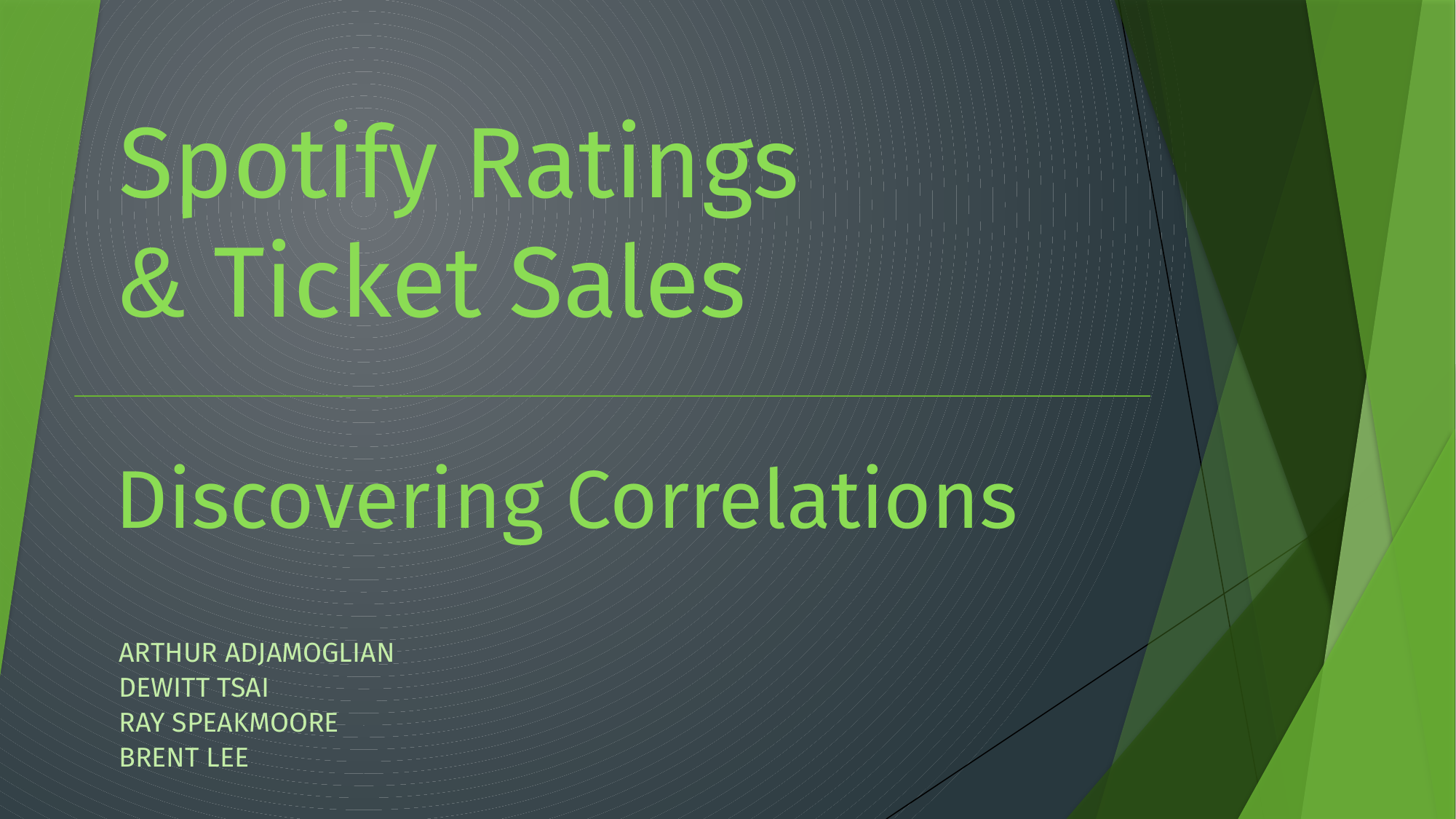

# Spotify Ratings & Ticket Sales
Discovering Correlations
ARTHUR ADJAMOGLIAN
DEWITT TSAI
RAY SPEAKMOORE
BRENT LEE